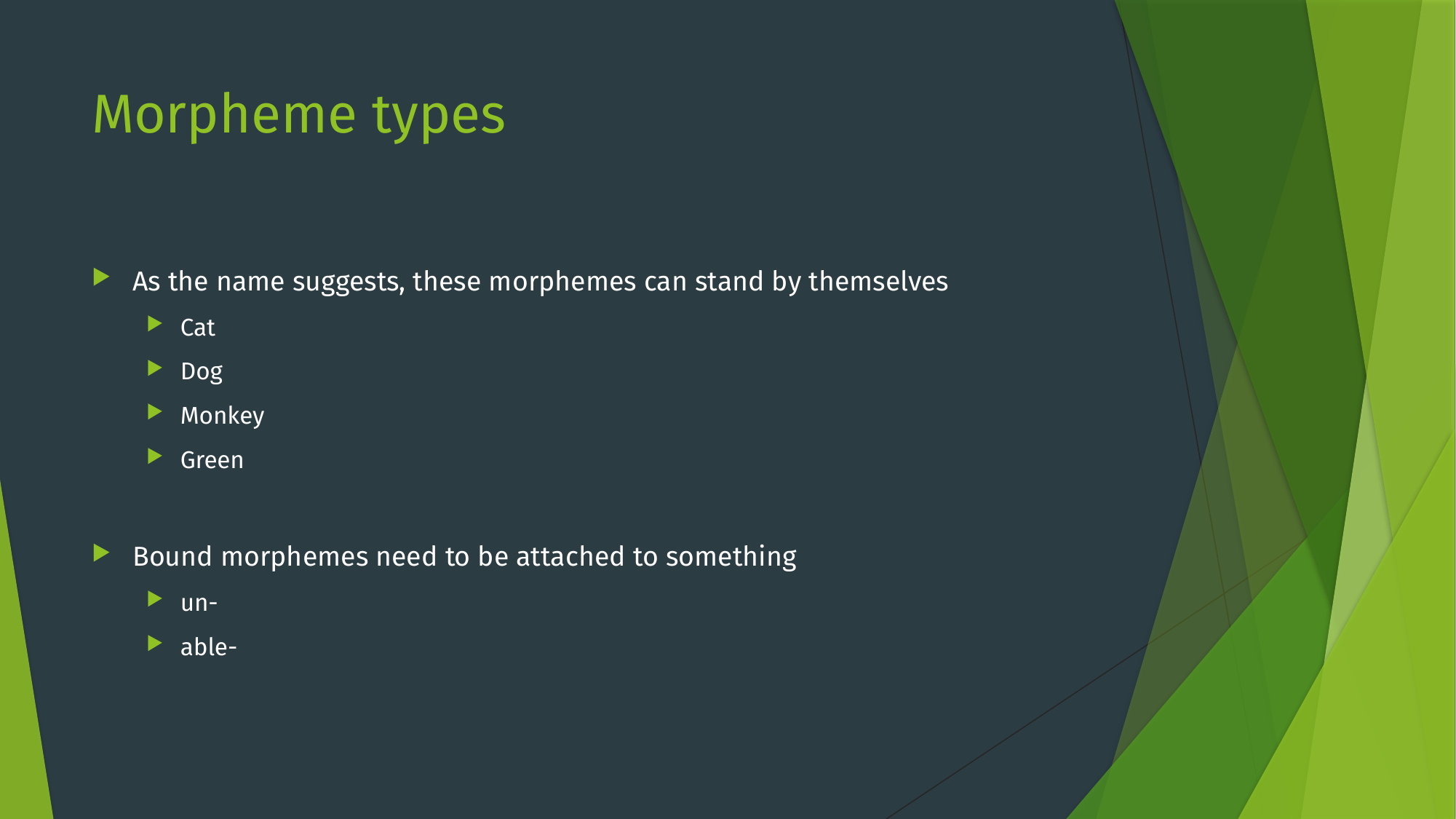

# Morpheme types
As the name suggests, these morphemes can stand by themselves
Cat
Dog
Monkey
Green

Bound morphemes need to be attached to something
un-
able-